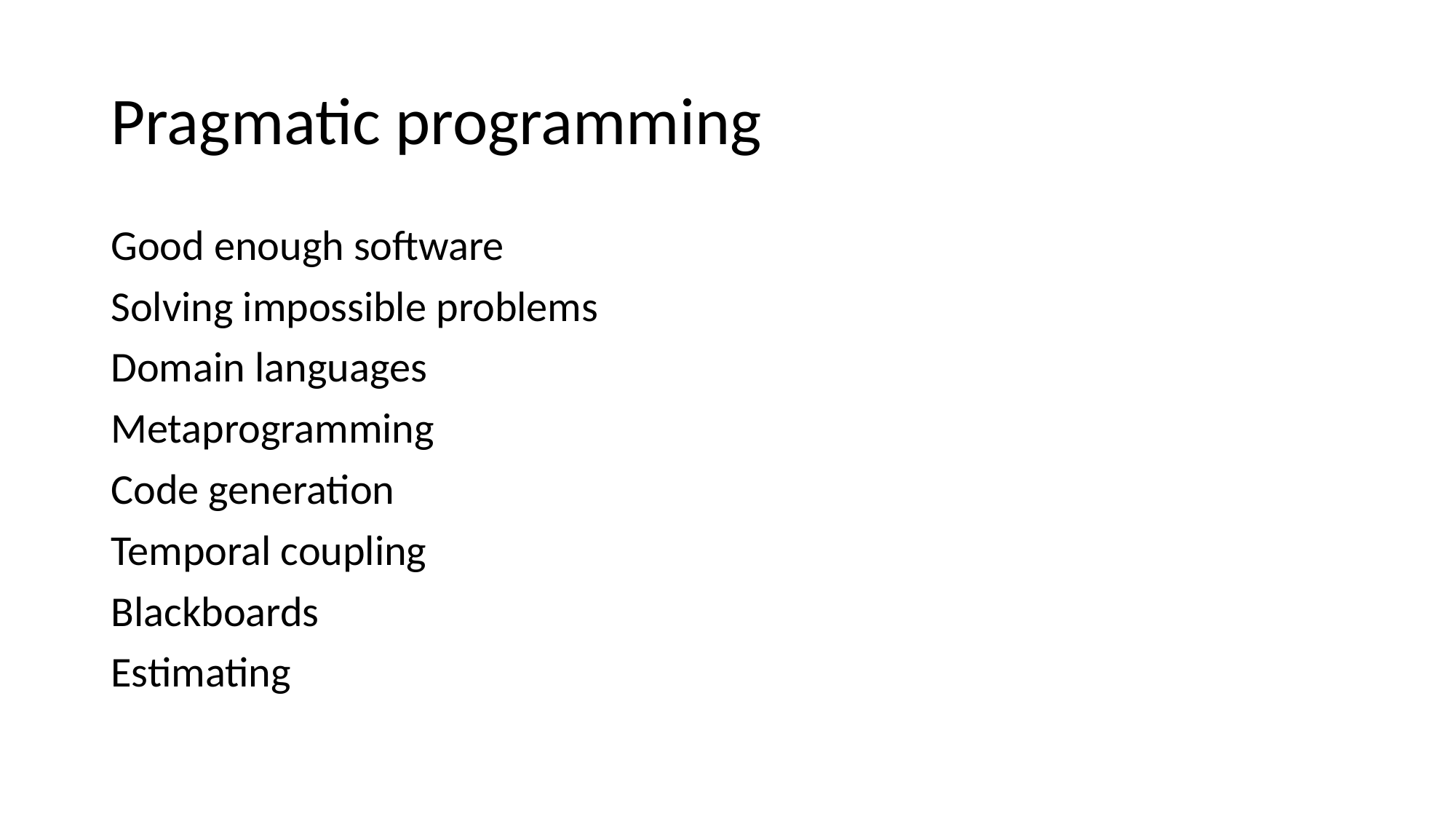

# Pragmatic programming
Good enough software
Solving impossible problems
Domain languages
Metaprogramming
Code generation
Temporal coupling
Blackboards
Estimating